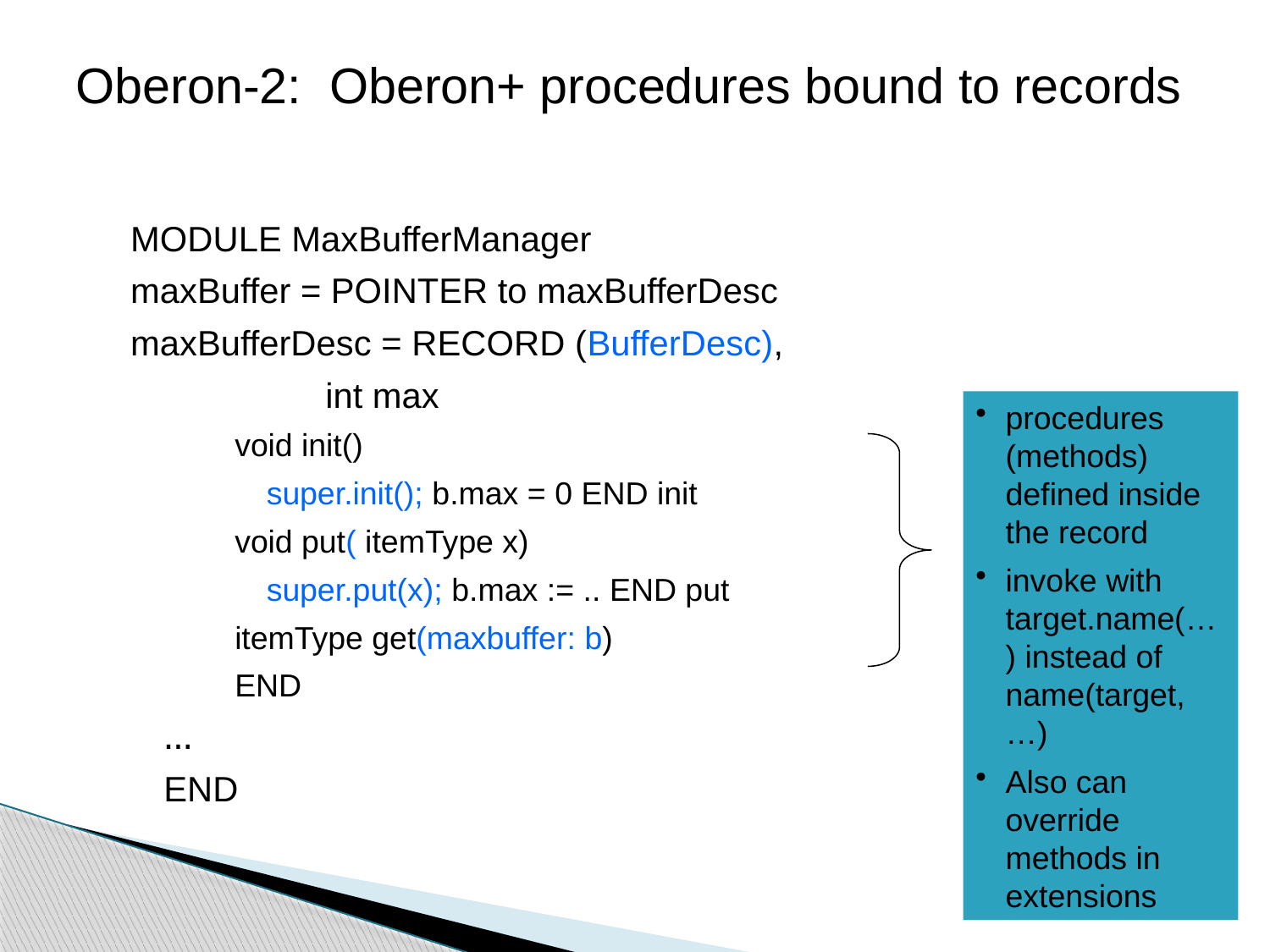

# Oberon-2:  Oberon+ procedures bound to records
MODULE MaxBufferManager
maxBuffer = POINTER to maxBufferDesc
maxBufferDesc = RECORD (BufferDesc),
                    int max
void init()
	super.init(); b.max = 0 END init
void put( itemType x)
	super.put(x); b.max := .. END put
itemType get(maxbuffer: b)
END
…
END
procedures (methods)  defined inside the record
invoke with target.name(…) instead of name(target,…)
Also can override methods in extensions